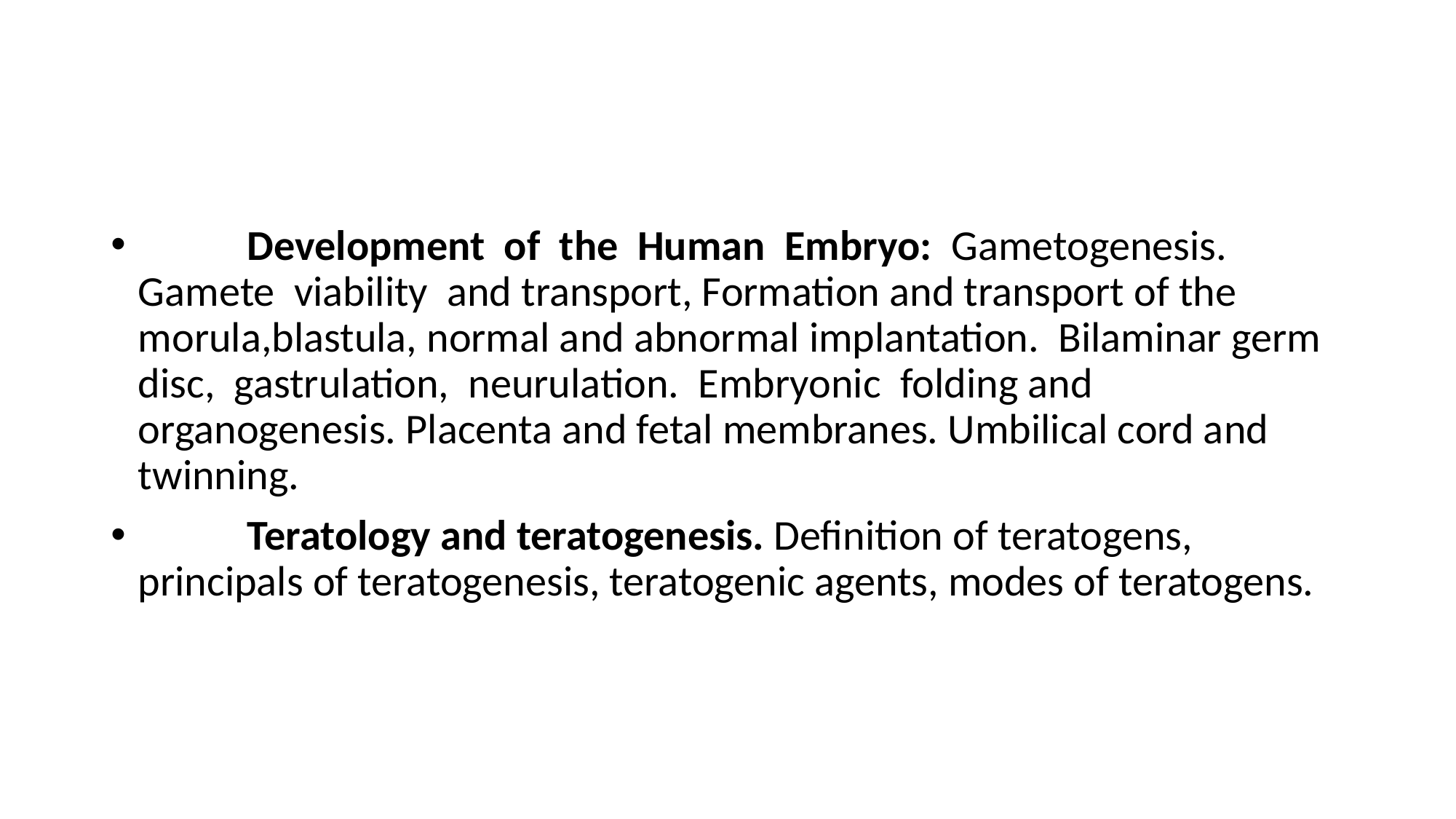

#
	Development  of  the  Human  Embryo:  Gametogenesis.  Gamete  viability  and transport, Formation and transport of the morula,blastula, normal and abnormal implantation.  Bilaminar germ  disc,  gastrulation,  neurulation.  Embryonic  folding and organogenesis. Placenta and fetal membranes. Umbilical cord and twinning.
	Teratology and teratogenesis. Definition of teratogens, principals of teratogenesis, teratogenic agents, modes of teratogens.